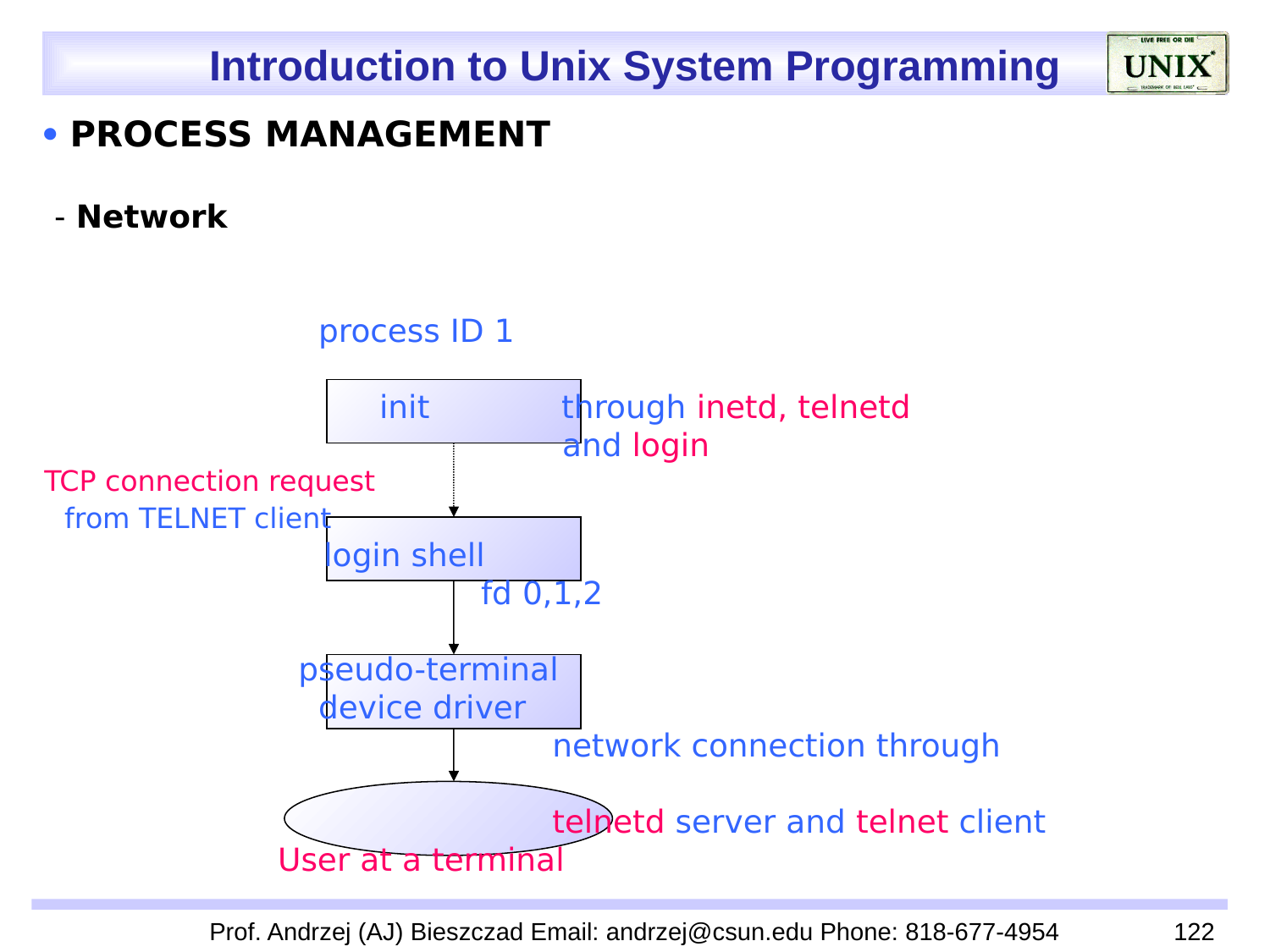

• PROCESS MANAGEMENT

 - Network

                           process ID 1

                                 init             through inetd, telnetd
                                                   and login
TCP connection request
  from TELNET client
                               login shell
                                           fd 0,1,2

                         pseudo-terminal
                           device driver
                                                  network connection through
                                                  telnetd server and telnet client
                       User at a terminal

Prof. Andrzej (AJ) Bieszczad Email: andrzej@csun.edu Phone: 818-677-4954
122